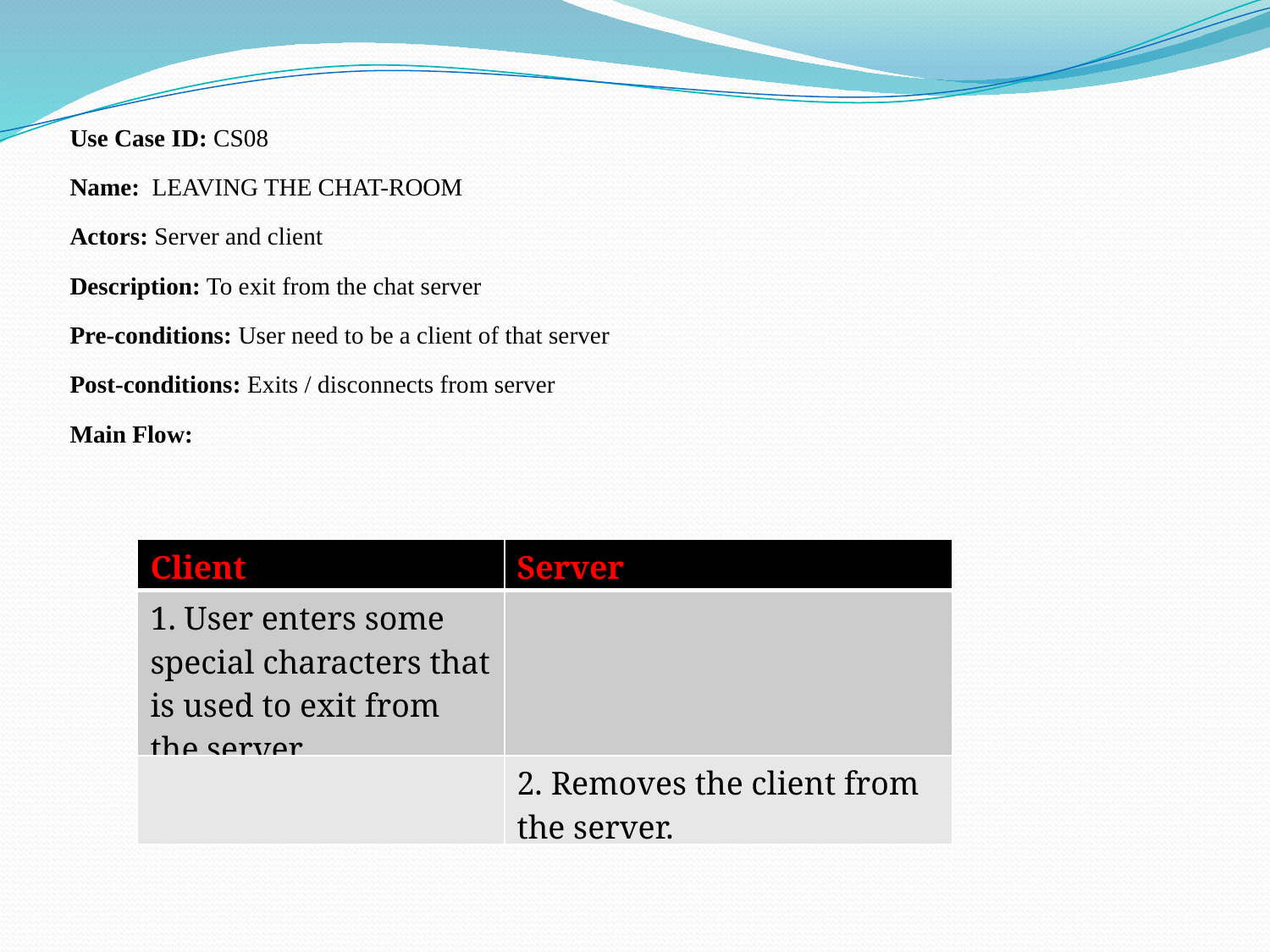

Use Case ID: CS08
Name:  LEAVING THE CHAT-ROOM
Actors: Server and client
Description: To exit from the chat server
Pre-conditions: User need to be a client of that server
Post-conditions: Exits / disconnects from server
Main Flow:

| Client | Server |
| --- | --- |
| 1. User enters some special characters that is used to exit from the server. |  |
|  | 2. Removes the client from the server. |